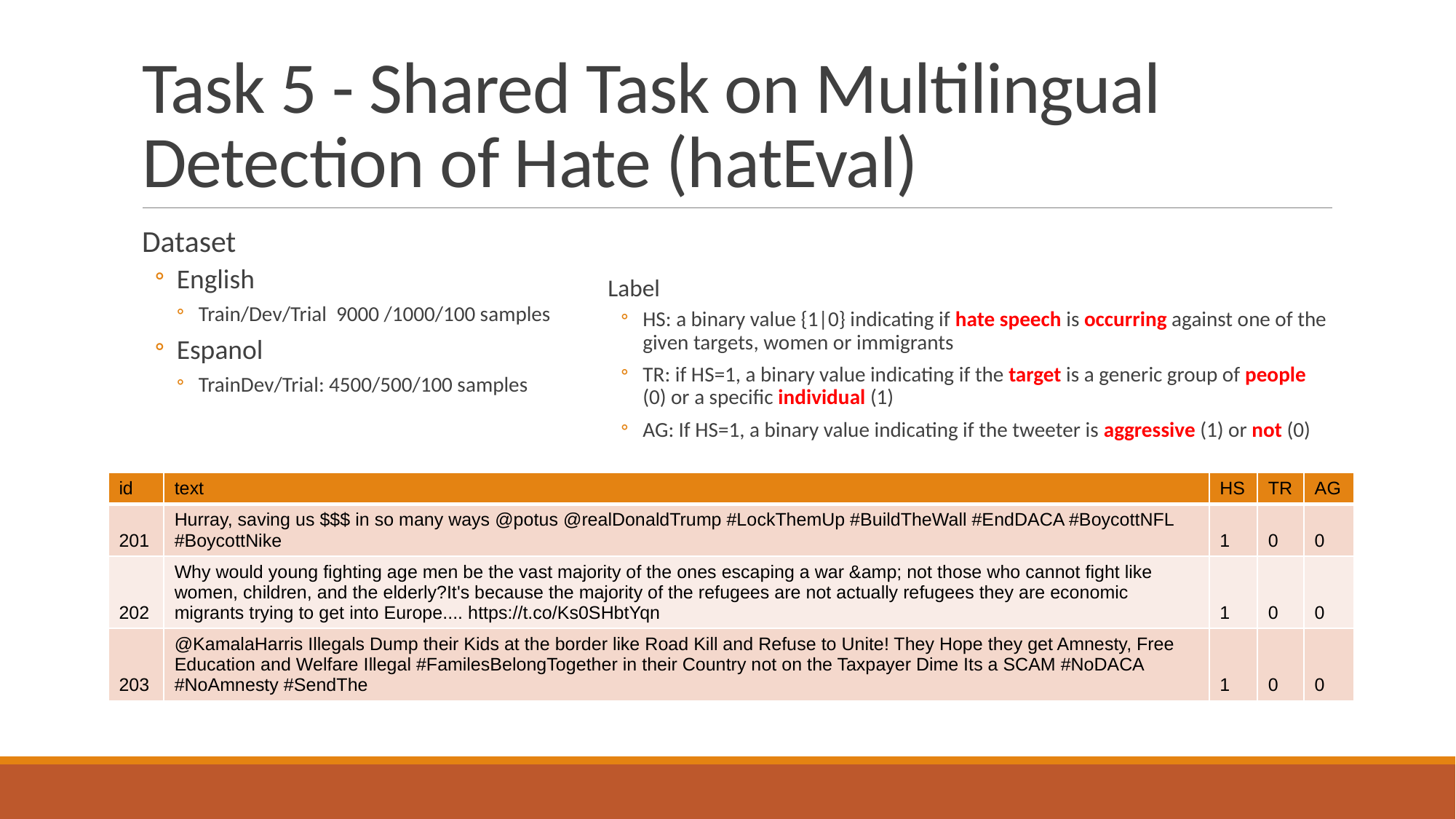

# Task 5 - Shared Task on Multilingual Detection of Hate (hatEval)
Dataset
English
Train/Dev/Trial  9000 /1000/100 samples
Espanol
TrainDev/Trial: 4500/500/100 samples

Label
HS: a binary value {1|0} indicating if hate speech is occurring against one of the given targets, women or immigrants
TR: if HS=1, a binary value indicating if the target is a generic group of people (0) or a specific individual (1)
AG: If HS=1, a binary value indicating if the tweeter is aggressive (1) or not (0)
| id | text | HS | TR | AG |
| --- | --- | --- | --- | --- |
| 201 | Hurray, saving us $$$ in so many ways @potus @realDonaldTrump #LockThemUp #BuildTheWall #EndDACA #BoycottNFL #BoycottNike | 1 | 0 | 0 |
| 202 | Why would young fighting age men be the vast majority of the ones escaping a war &amp; not those who cannot fight like women, children, and the elderly?It's because the majority of the refugees are not actually refugees they are economic migrants trying to get into Europe.... https://t.co/Ks0SHbtYqn | 1 | 0 | 0 |
| 203 | @KamalaHarris Illegals Dump their Kids at the border like Road Kill and Refuse to Unite! They Hope they get Amnesty, Free Education and Welfare Illegal #FamilesBelongTogether in their Country not on the Taxpayer Dime Its a SCAM #NoDACA #NoAmnesty #SendThe | 1 | 0 | 0 |